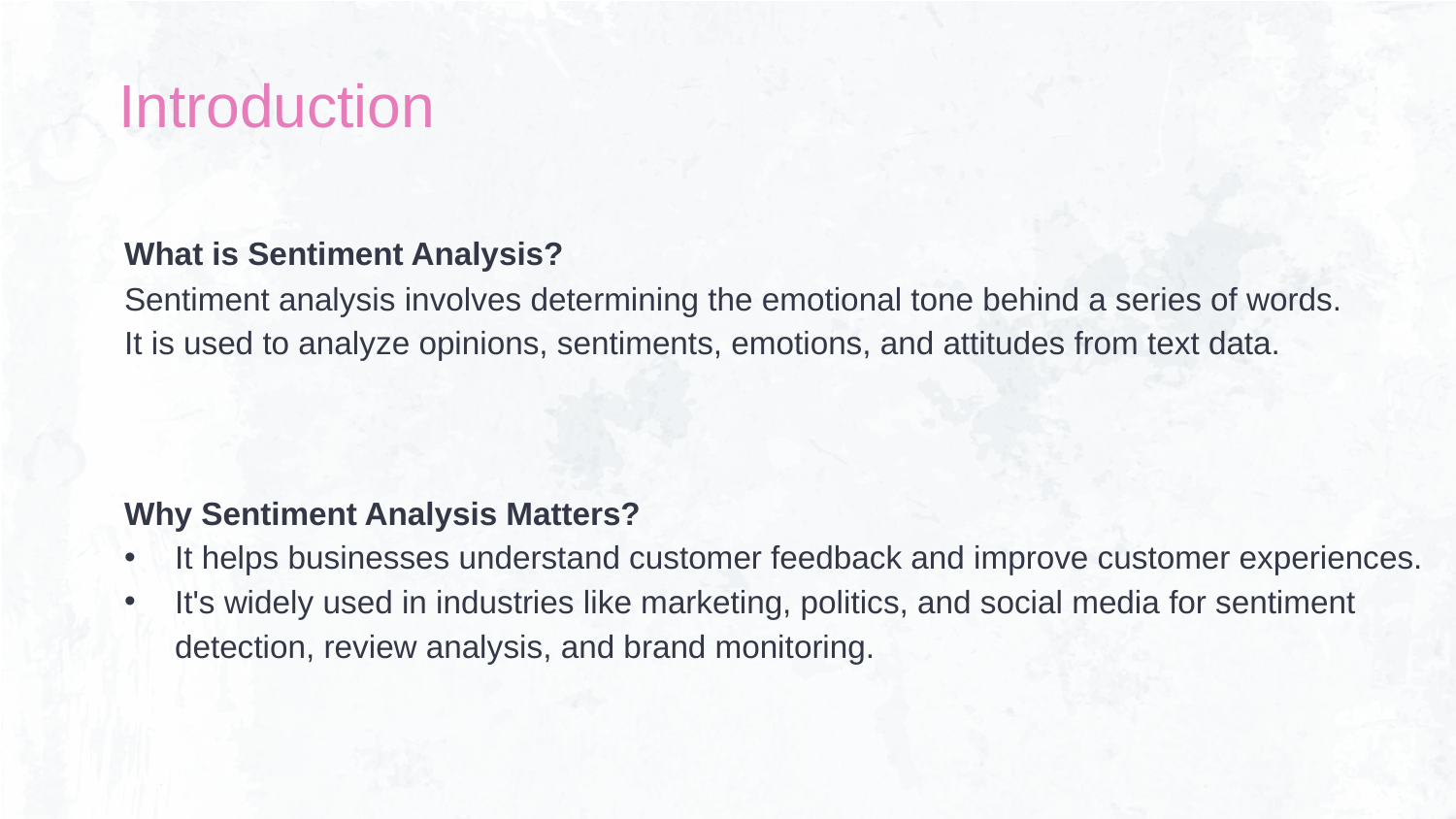

Introduction
What is Sentiment Analysis?
Sentiment analysis involves determining the emotional tone behind a series of words. It is used to analyze opinions, sentiments, emotions, and attitudes from text data.
Why Sentiment Analysis Matters?
It helps businesses understand customer feedback and improve customer experiences.
It's widely used in industries like marketing, politics, and social media for sentiment detection, review analysis, and brand monitoring.